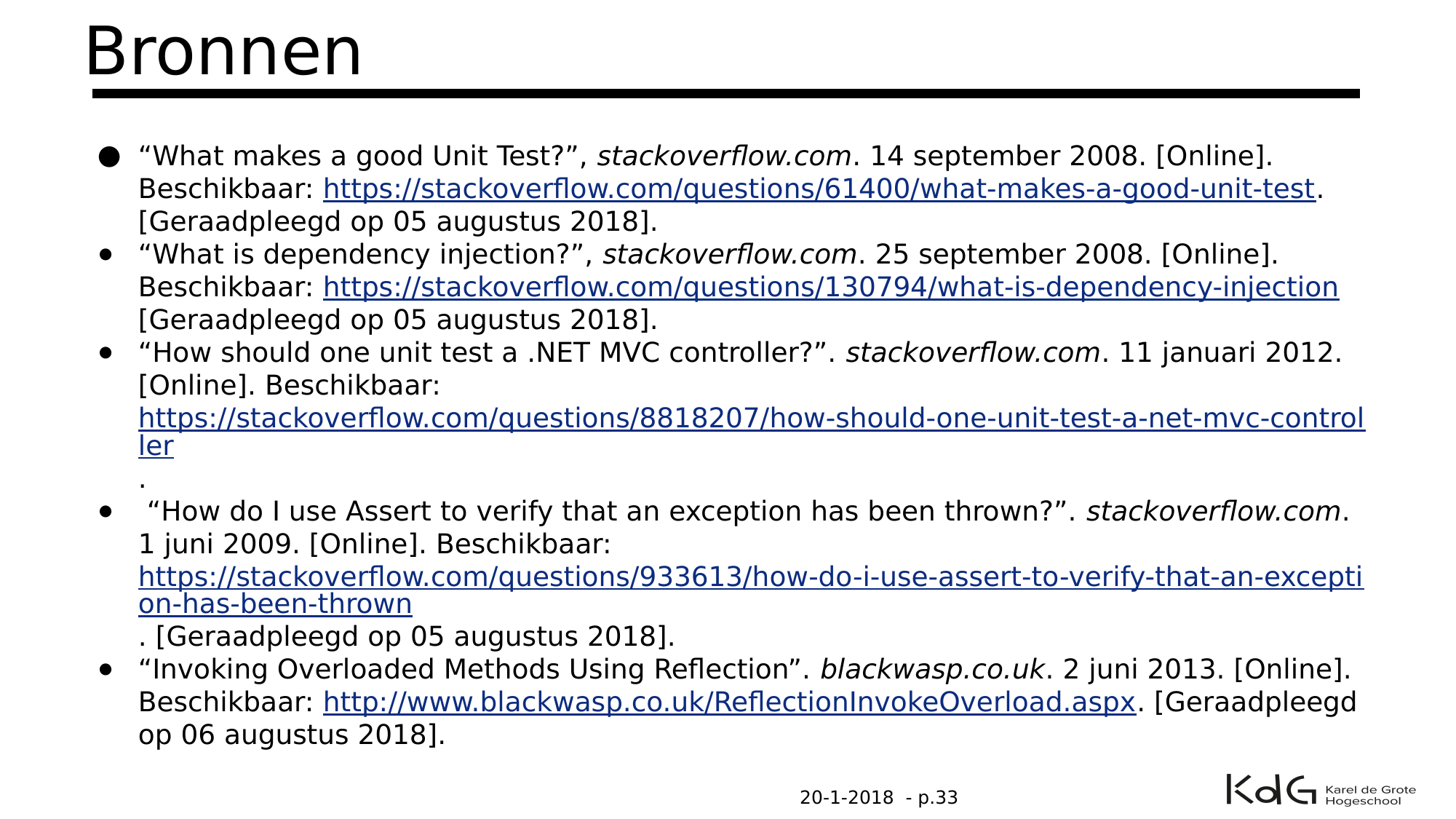

# Bronnen
“What makes a good Unit Test?”, stackoverflow.com. 14 september 2008. [Online]. Beschikbaar: https://stackoverflow.com/questions/61400/what-makes-a-good-unit-test. [Geraadpleegd op 05 augustus 2018].
“What is dependency injection?”, stackoverflow.com. 25 september 2008. [Online]. Beschikbaar: https://stackoverflow.com/questions/130794/what-is-dependency-injection
[Geraadpleegd op 05 augustus 2018].
“How should one unit test a .NET MVC controller?”. stackoverflow.com. 11 januari 2012. [Online]. Beschikbaar: https://stackoverflow.com/questions/8818207/how-should-one-unit-test-a-net-mvc-controller.
 “How do I use Assert to verify that an exception has been thrown?”. stackoverflow.com. 1 juni 2009. [Online]. Beschikbaar: https://stackoverflow.com/questions/933613/how-do-i-use-assert-to-verify-that-an-exception-has-been-thrown. [Geraadpleegd op 05 augustus 2018].
“Invoking Overloaded Methods Using Reflection”. blackwasp.co.uk. 2 juni 2013. [Online]. Beschikbaar: http://www.blackwasp.co.uk/ReflectionInvokeOverload.aspx. [Geraadpleegd op 06 augustus 2018].

20-1-2018
- p.33